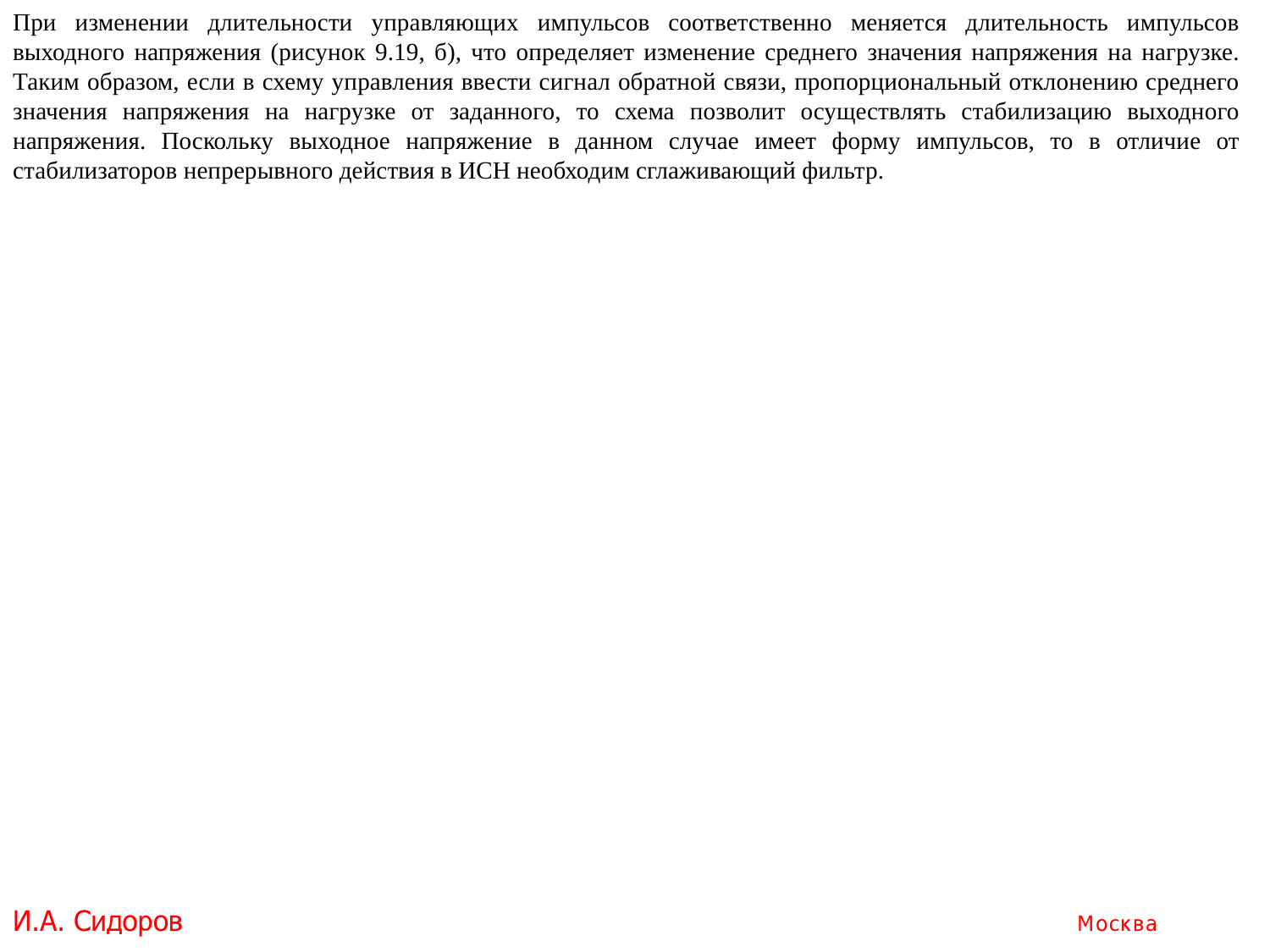

При изменении длительности управляющих импульсов соответственно меняется длительность импульсов выходного напряжения (рисунок 9.19, б), что определяет изменение среднего значения напряжения на нагрузке. Таким образом, если в схему управления ввести сигнал обратной связи, пропорциональный отклонению среднего значения напряжения на нагрузке от заданного, то схема позволит осуществлять стабилизацию выходного напряжения. Поскольку выходное напряжение в данном случае имеет форму импульсов, то в отличие от стабилизаторов непрерывного действия в ИСН необходим сглаживающий фильтр.

И.А. Сидоров                                                                                                       Москва